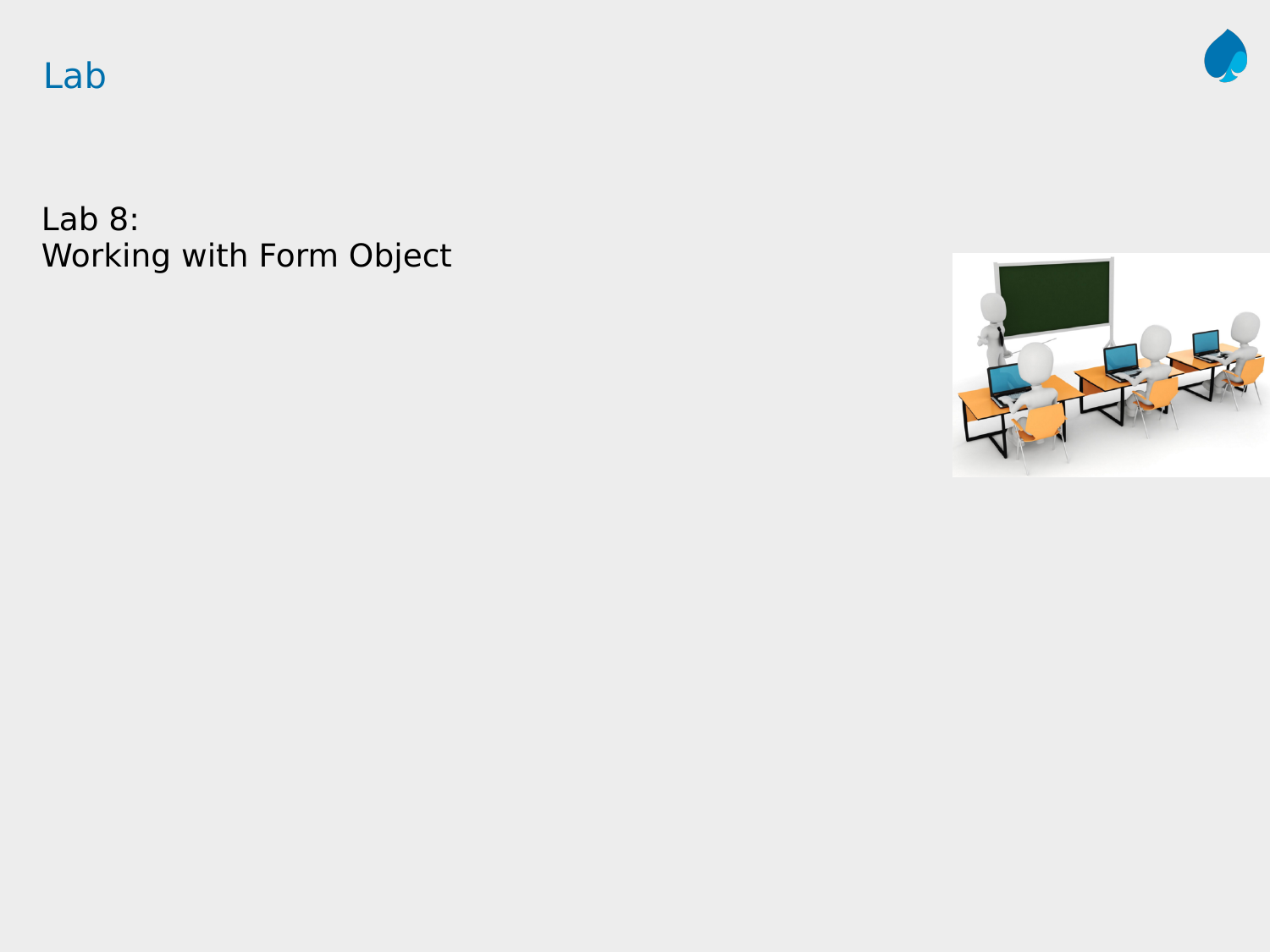

# Lab
Lab 8:
Working with Form Object